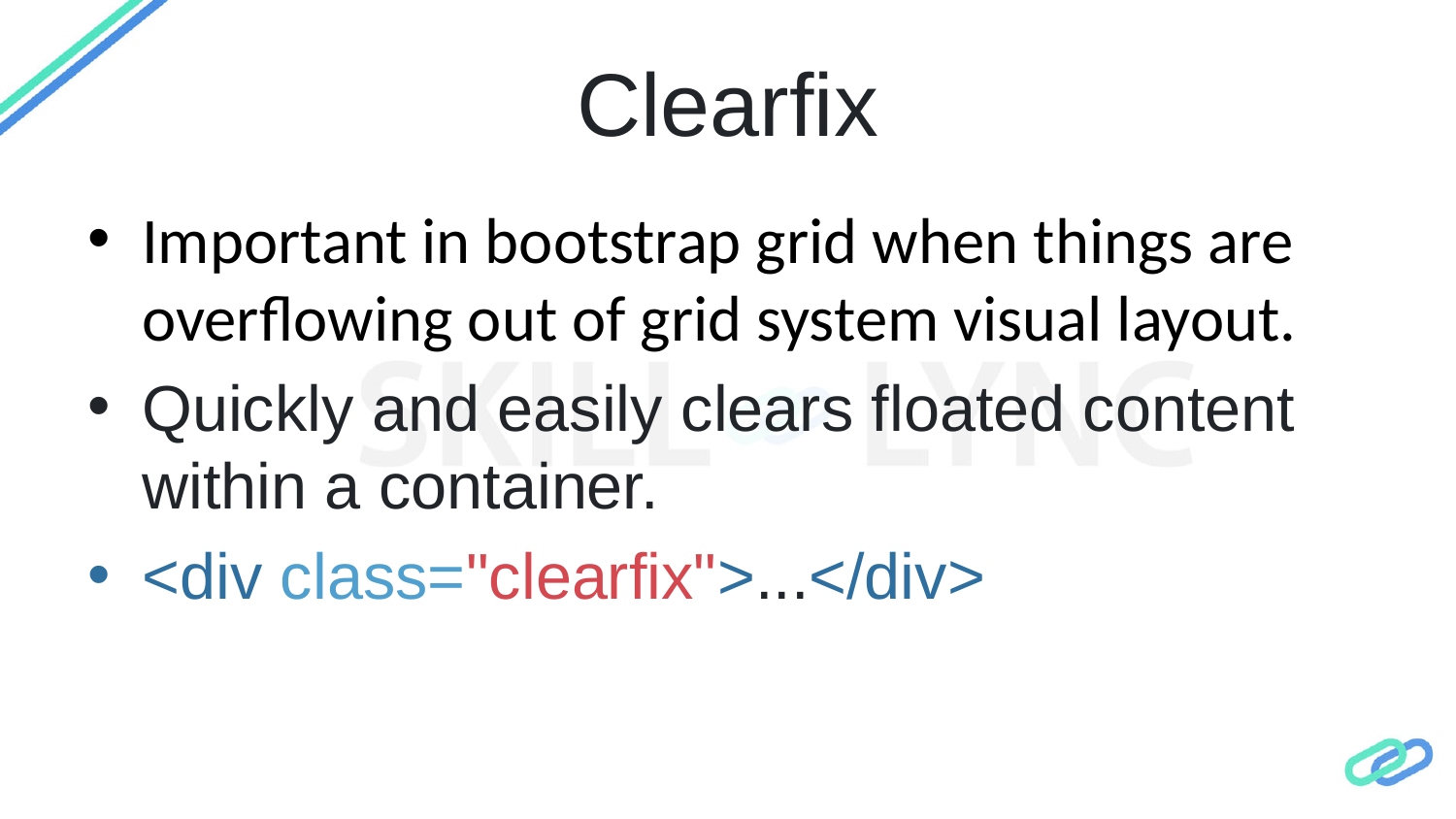

# Clearfix
Important in bootstrap grid when things are overflowing out of grid system visual layout.
Quickly and easily clears floated content within a container.
<div class="clearfix">...</div>